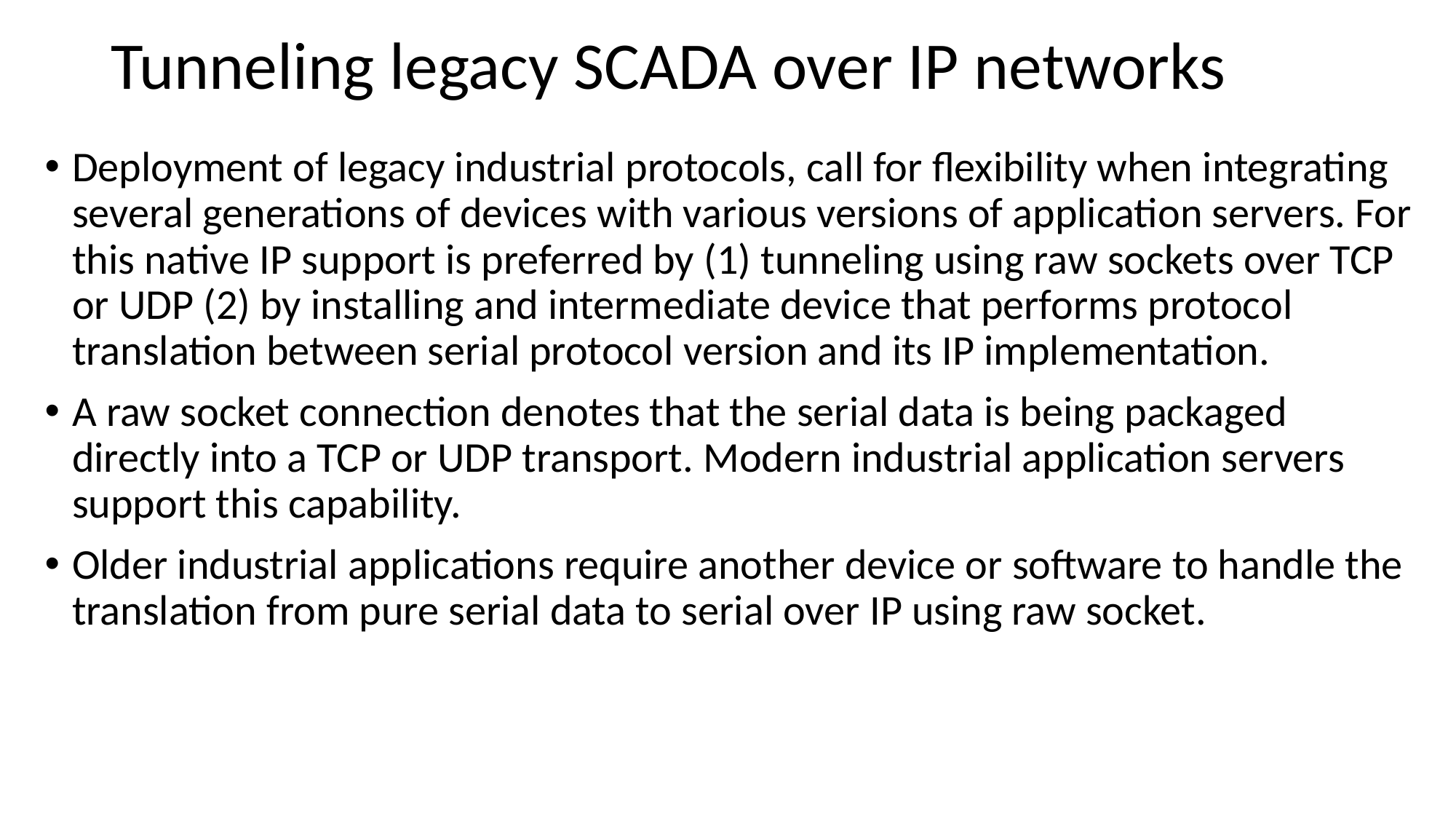

# Tunneling legacy SCADA over IP networks
Deployment of legacy industrial protocols, call for flexibility when integrating several generations of devices with various versions of application servers. For this native IP support is preferred by (1) tunneling using raw sockets over TCP or UDP (2) by installing and intermediate device that performs protocol translation between serial protocol version and its IP implementation.
A raw socket connection denotes that the serial data is being packaged directly into a TCP or UDP transport. Modern industrial application servers support this capability.
Older industrial applications require another device or software to handle the translation from pure serial data to serial over IP using raw socket.